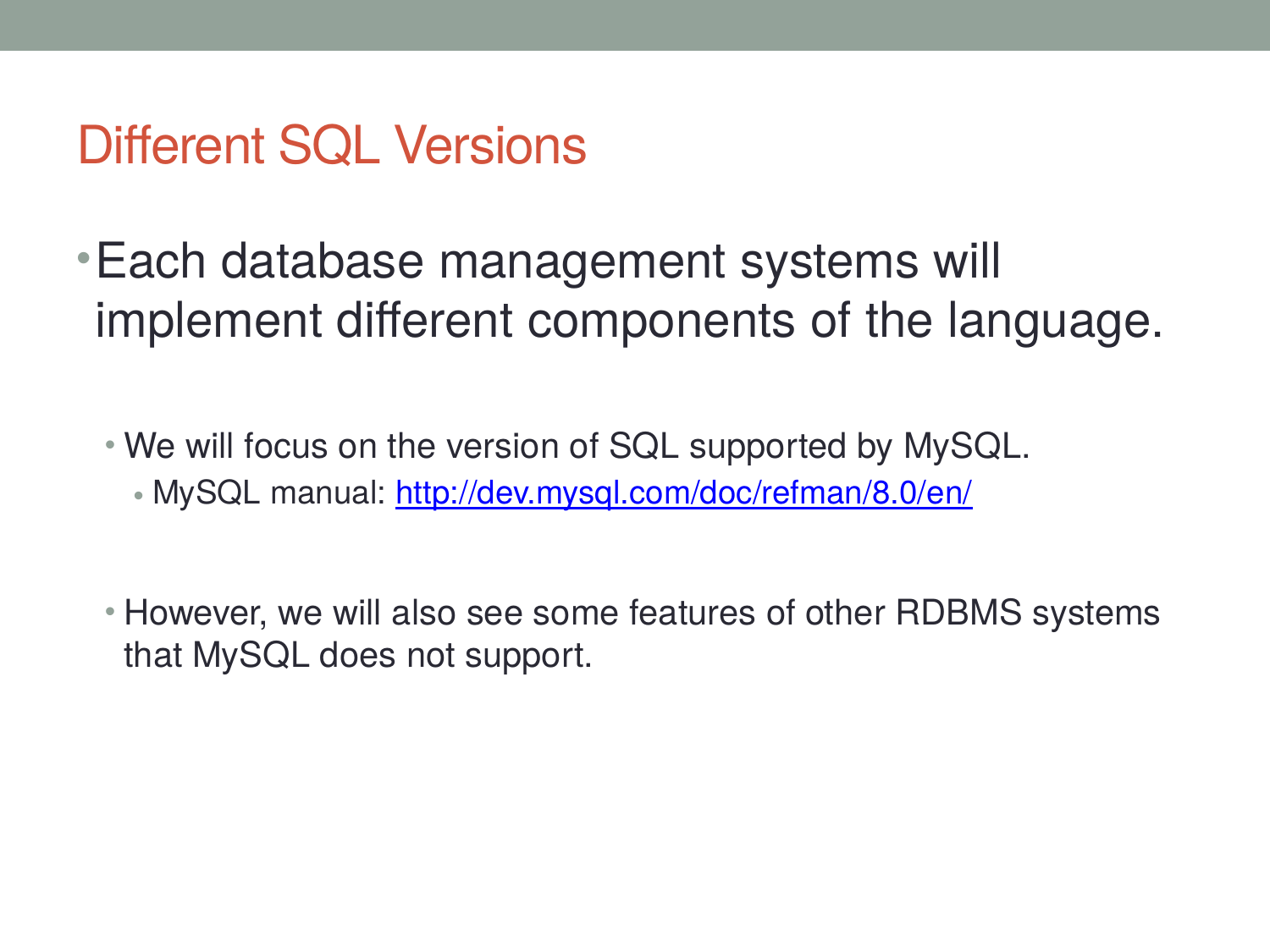

# Different SQL Versions
Each database management systems will implement different components of the language.

We will focus on the version of SQL supported by MySQL.
MySQL manual: http://dev.mysql.com/doc/refman/8.0/en/

However, we will also see some features of other RDBMS systems that MySQL does not support.